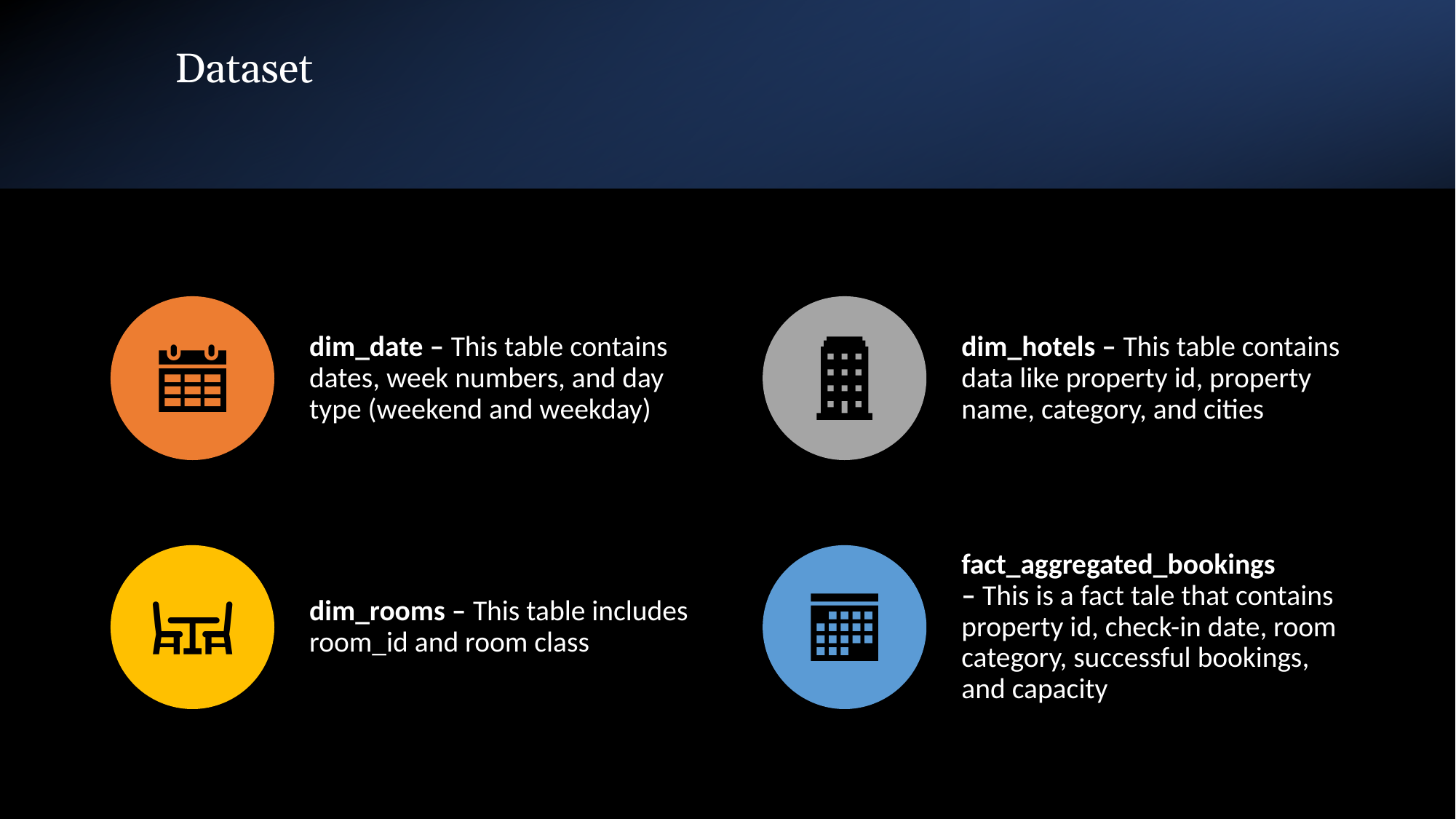

# Dataset
dim_date – This table contains dates, week numbers, and day type (weekend and weekday)
dim_hotels – This table contains data like property id, property name, category, and cities
dim_rooms – This table includes room_id and room class
fact_aggregated_bookings – This is a fact tale that contains property id, check-in date, room category, successful bookings, and capacity